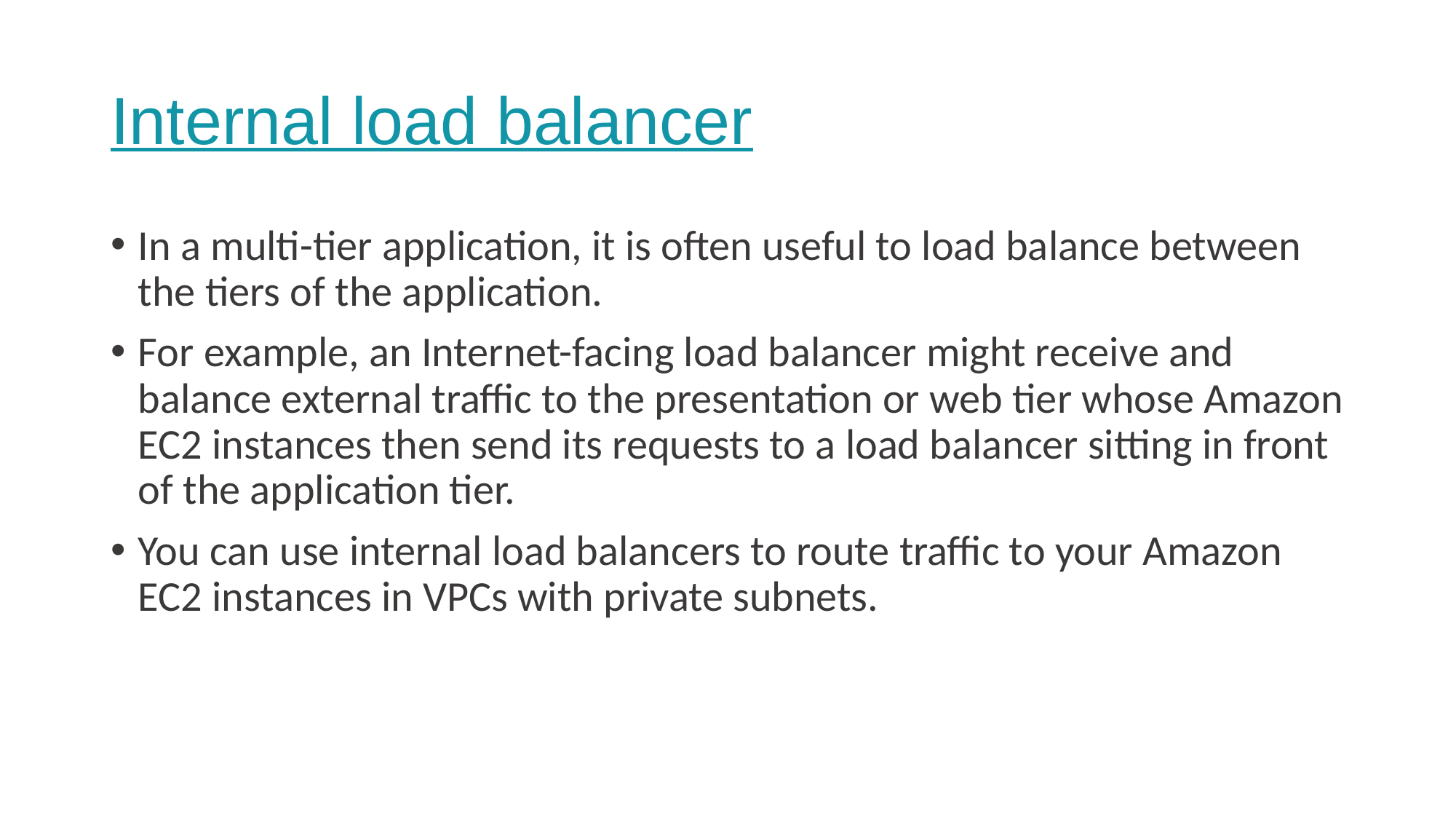

# Internal load balancer
In a multi-tier application, it is often useful to load balance between the tiers of the application.
For example, an Internet-facing load balancer might receive and balance external traffic to the presentation or web tier whose Amazon EC2 instances then send its requests to a load balancer sitting in front of the application tier.
You can use internal load balancers to route traffic to your Amazon EC2 instances in VPCs with private subnets.